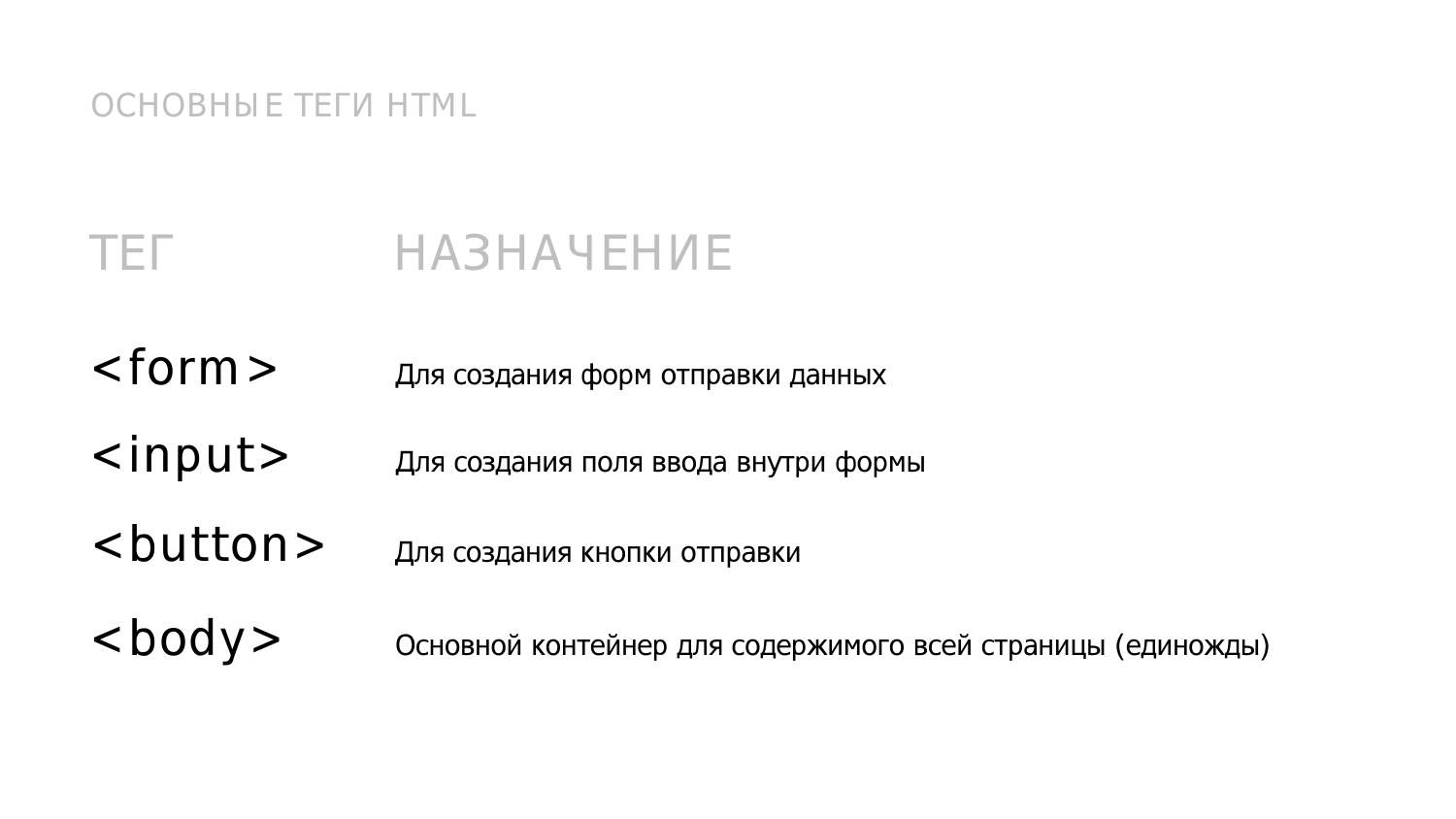

ОСНОВНЫЕ ТЕГИ HTML
ТЕГ
НАЗНАЧЕНИЕ
<form>
Для создания форм отправки данных
<input>
Для создания поля ввода внутри формы
<button>
Для создания кнопки отправки
<body>
Основной контейнер для содержимого всей страницы (единожды)